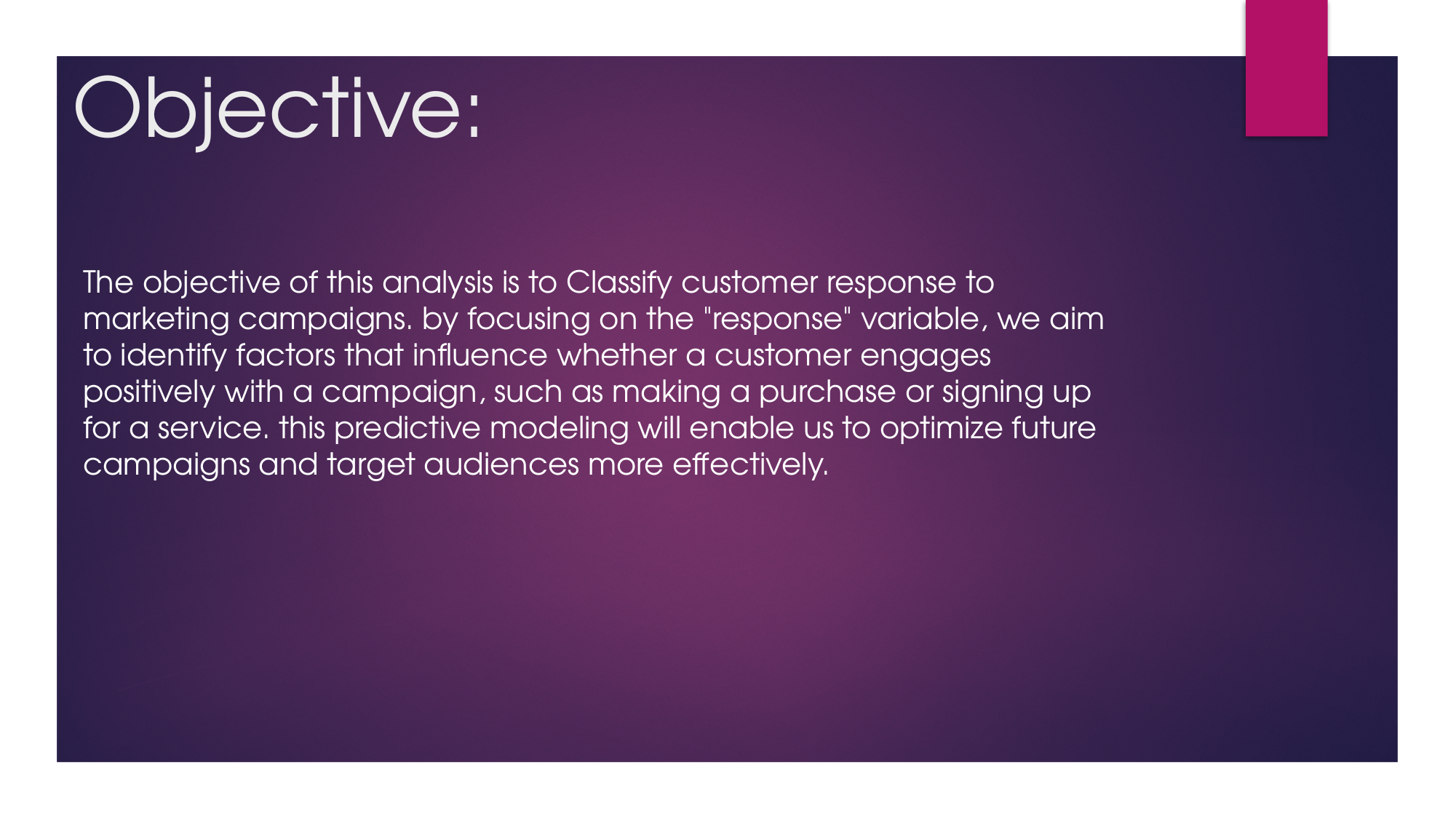

# Objective:
The objective of this analysis is to Classify customer response to marketing campaigns. by focusing on the "response" variable, we aim to identify factors that influence whether a customer engages positively with a campaign, such as making a purchase or signing up for a service. this predictive modeling will enable us to optimize future campaigns and target audiences more effectively.